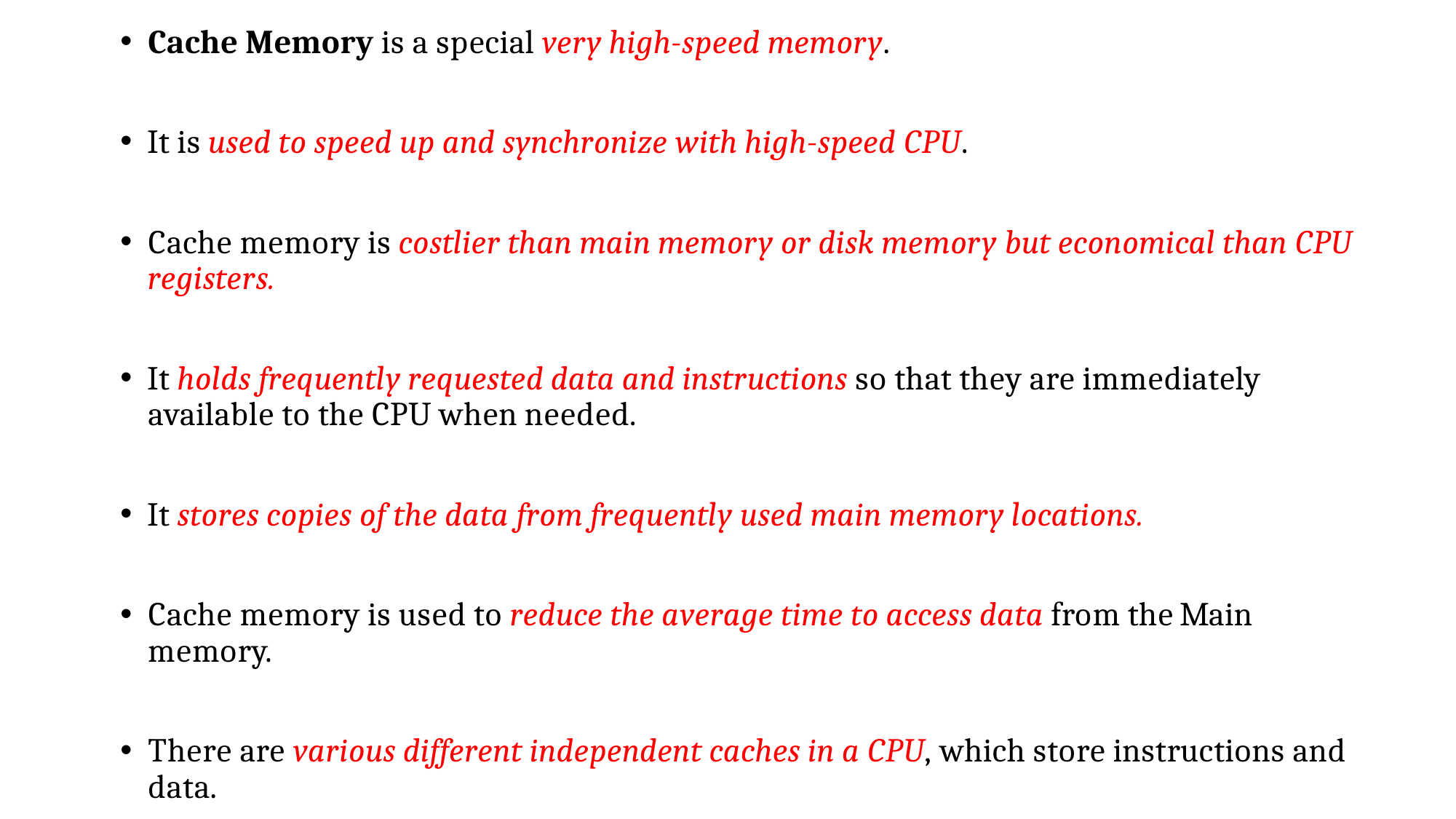

Cache Memory is a special very high-speed memory.

It is used to speed up and synchronize with high-speed CPU.

Cache memory is costlier than main memory or disk memory but economical than CPU registers.

It holds frequently requested data and instructions so that they are immediately available to the CPU when needed.

It stores copies of the data from frequently used main memory locations.

Cache memory is used to reduce the average time to access data from the Main memory.

There are various different independent caches in a CPU, which store instructions and data.